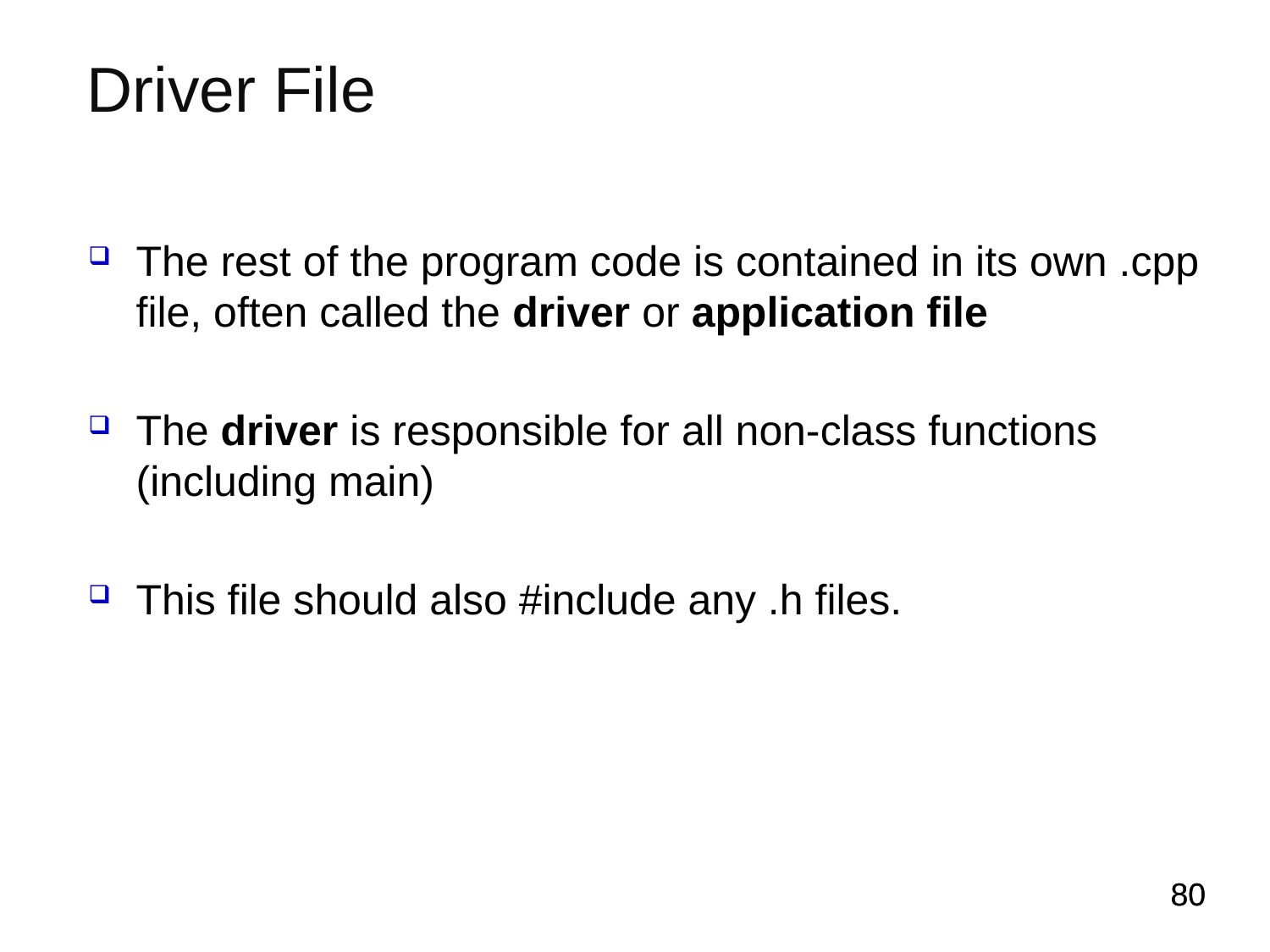

# Driver File
The rest of the program code is contained in its own .cpp file, often called the driver or application file

The driver is responsible for all non-class functions
(including main)

This file should also #include any .h files.